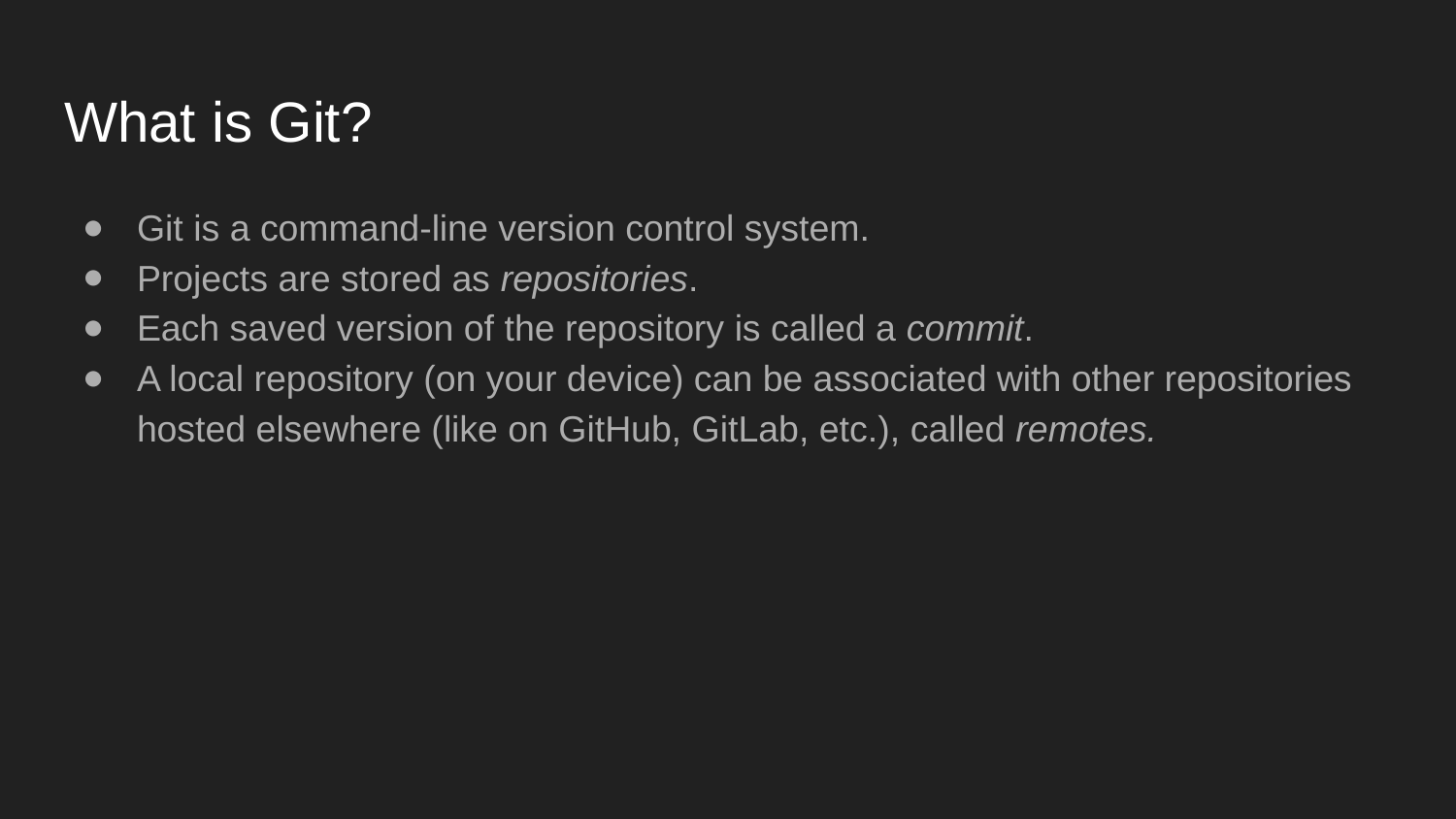

# What is Git?
Git is a command-line version control system.
Projects are stored as repositories.
Each saved version of the repository is called a commit.
A local repository (on your device) can be associated with other repositories hosted elsewhere (like on GitHub, GitLab, etc.), called remotes.